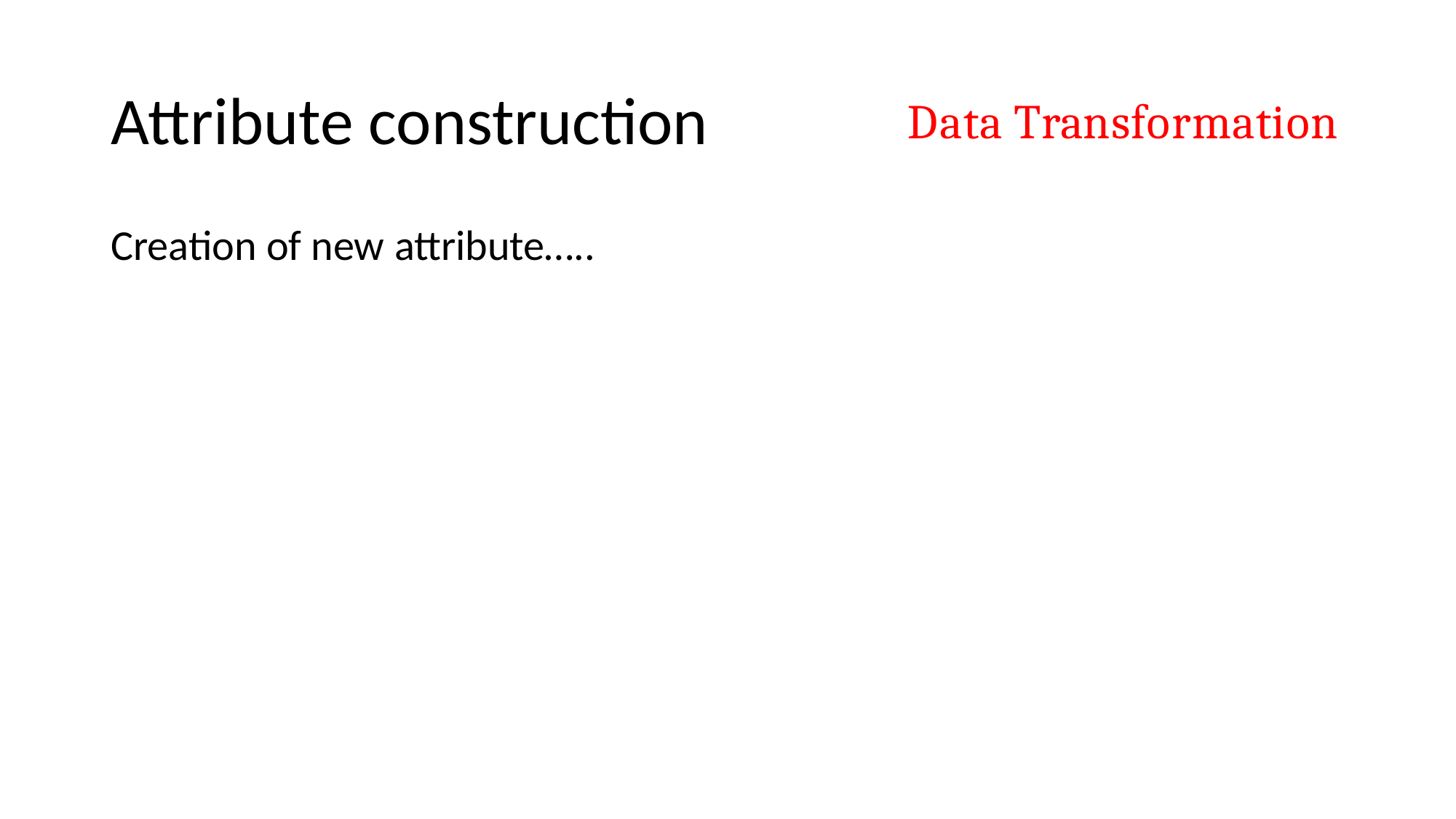

# Attribute construction
Data Transformation
Creation of new attribute…..